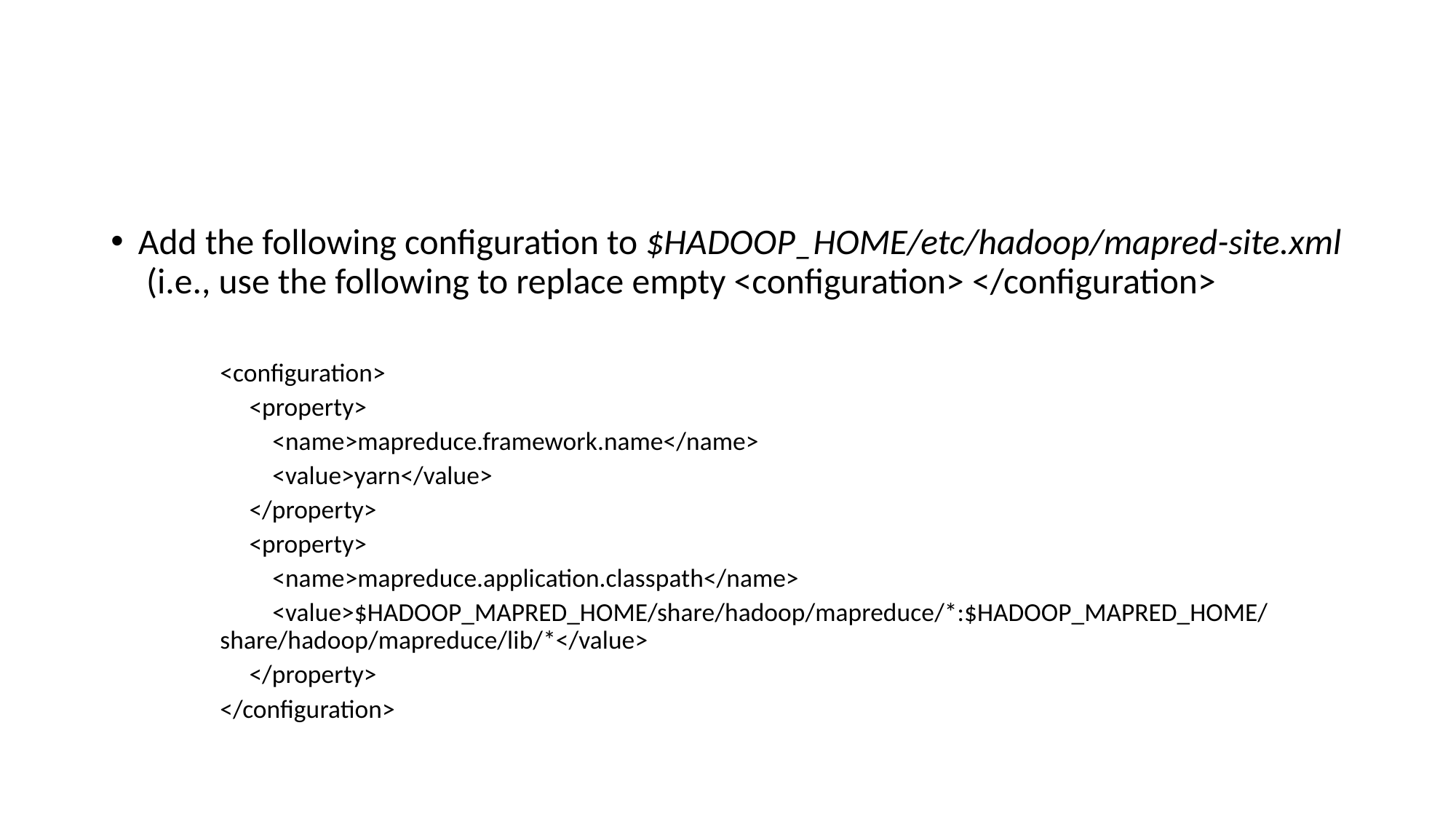

#
Add the following configuration to $HADOOP_HOME/etc/hadoop/mapred-site.xml  (i.e., use the following to replace empty <configuration> </configuration>

<configuration>
     <property>
         <name>mapreduce.framework.name</name>
         <value>yarn</value>
     </property>
     <property>
         <name>mapreduce.application.classpath</name>
         <value>$HADOOP_MAPRED_HOME/share/hadoop/mapreduce/*:$HADOOP_MAPRED_HOME/share/hadoop/mapreduce/lib/*</value>
     </property>
</configuration>